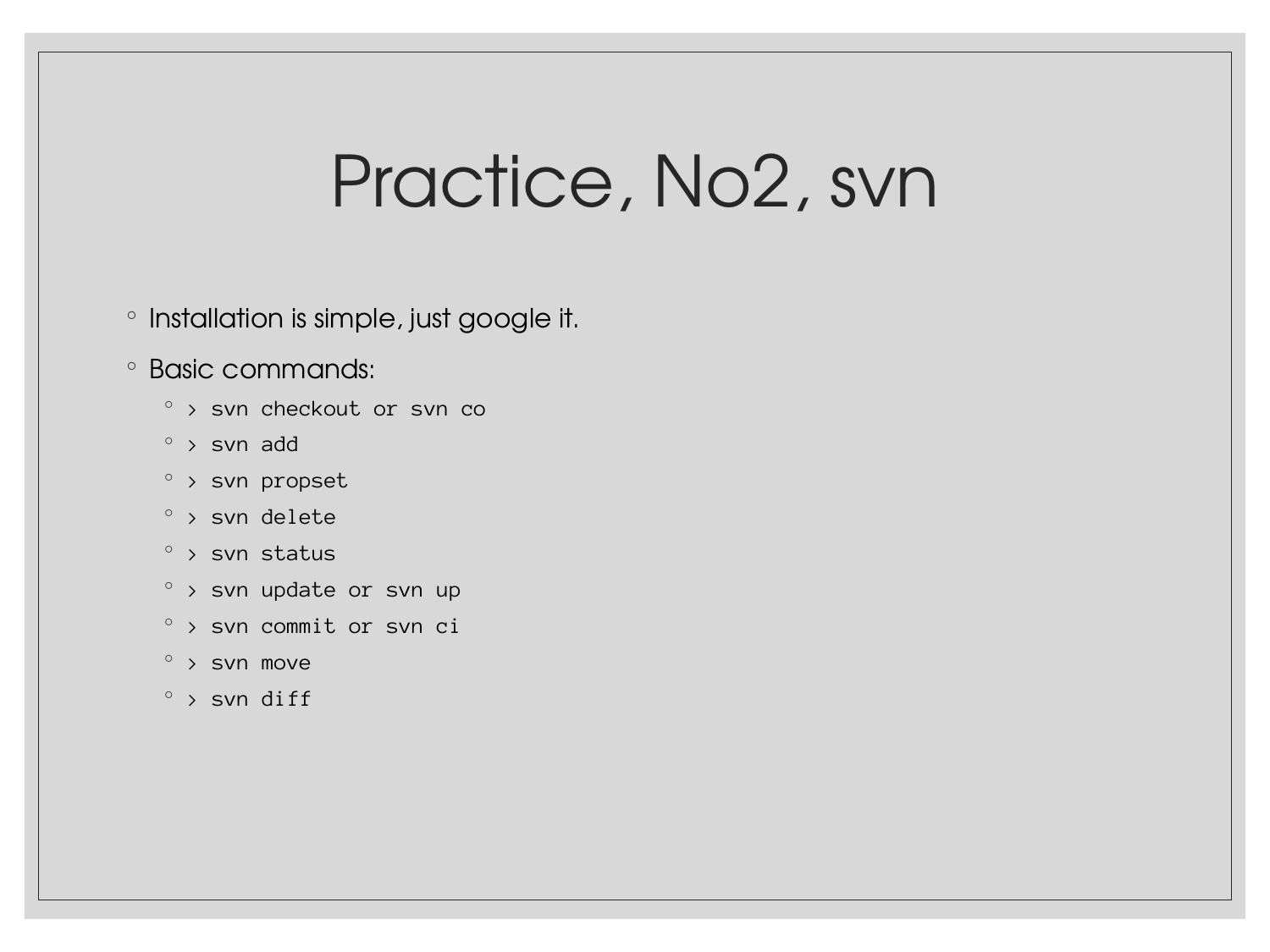

# Practice, No2, svn
Installation is simple, just google it.
Basic commands:
> svn checkout or svn co
> svn add
> svn propset
> svn delete
> svn status
> svn update or svn up
> svn commit or svn ci
> svn move
> svn diff